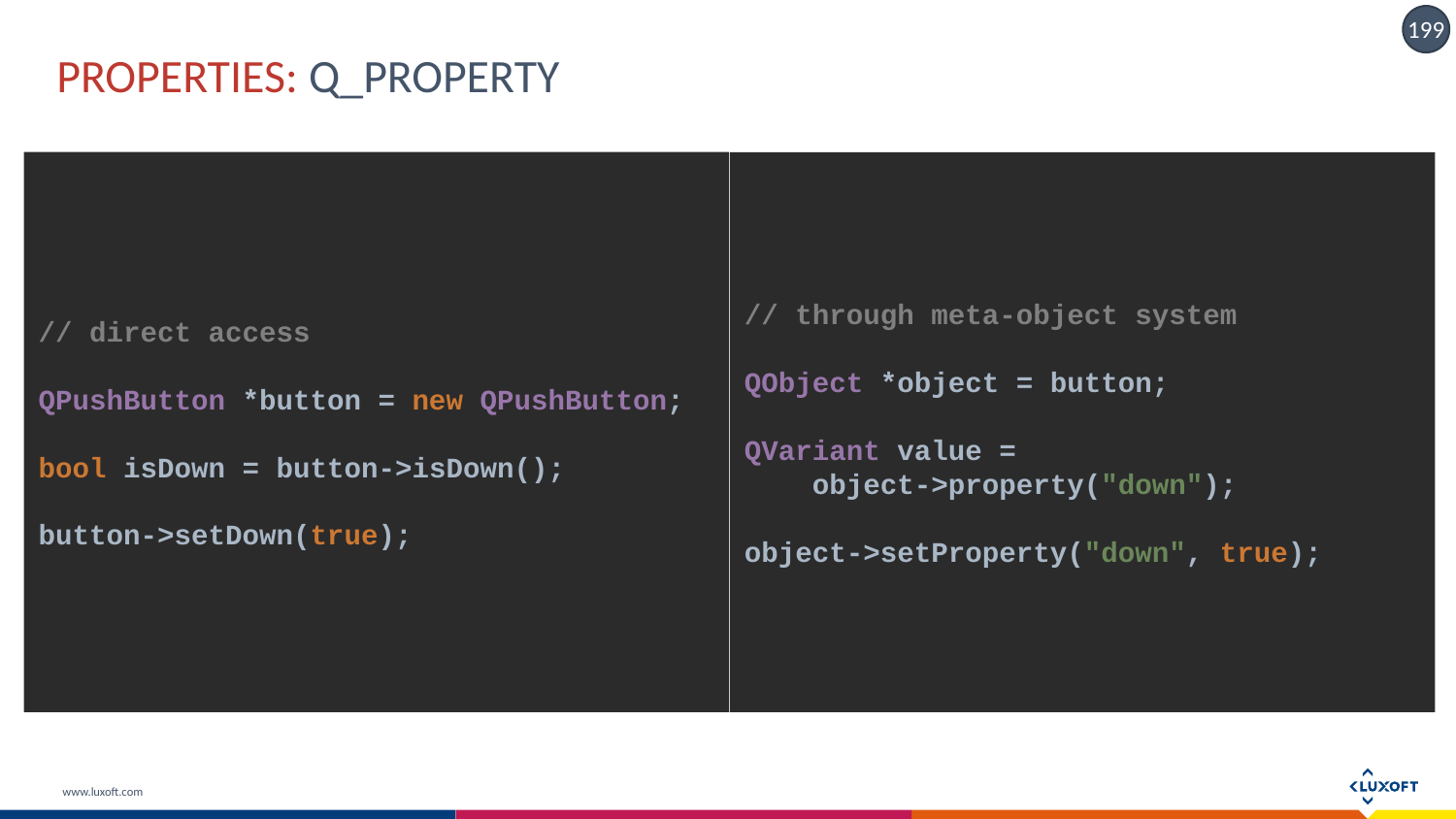

# PROPERTIES: Q_PROPERTY
// direct access

QPushButton *button = new QPushButton;
bool isDown = button->isDown();

button->setDown(true);
// through meta-object system

QObject *object = button;
QVariant value =
    object->property("down");

object->setProperty("down", true);